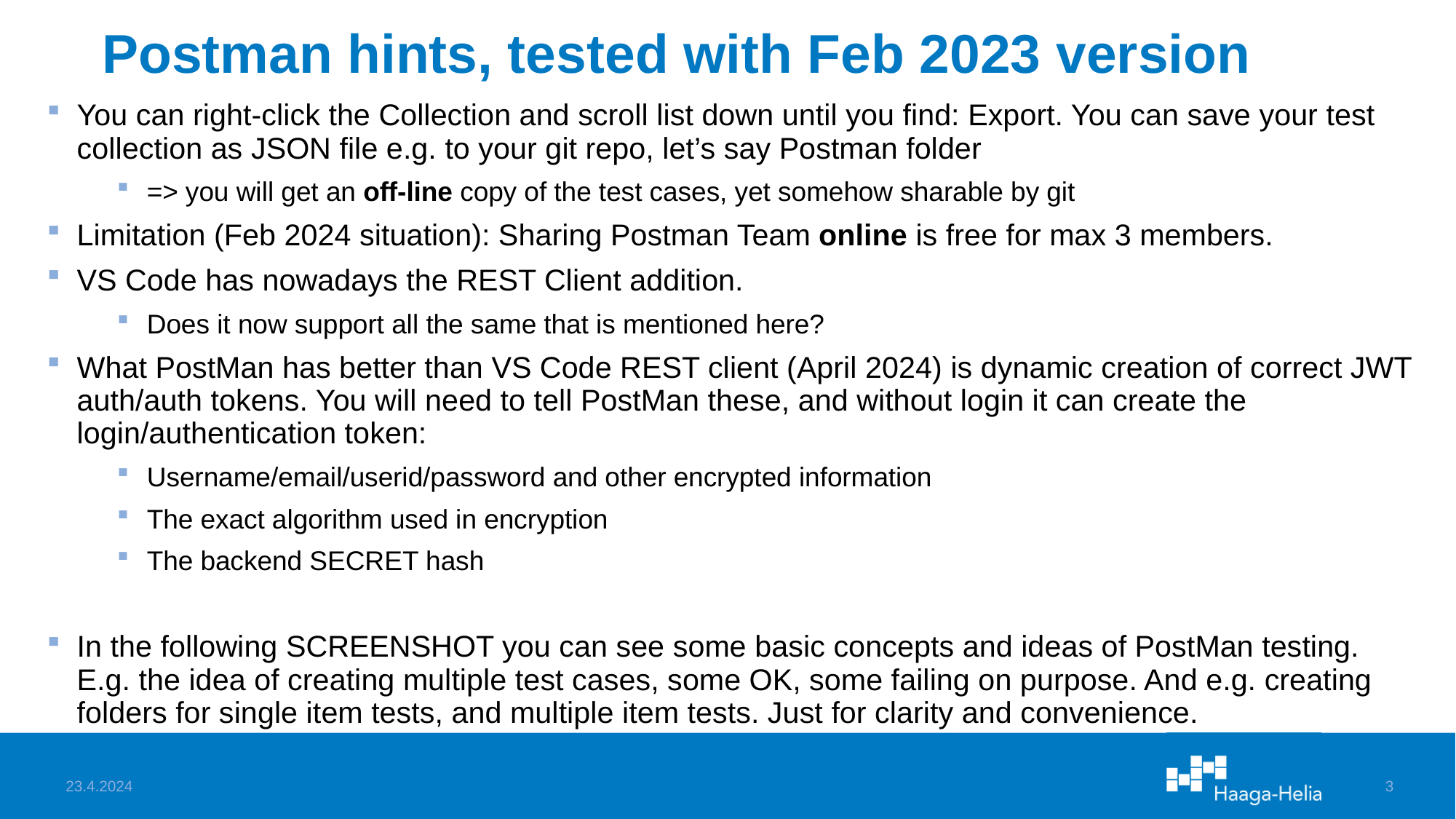

# Postman hints, tested with Feb 2023 version
You can right-click the Collection and scroll list down until you find: Export. You can save your test collection as JSON file e.g. to your git repo, let’s say Postman folder
=> you will get an off-line copy of the test cases, yet somehow sharable by git
Limitation (Feb 2024 situation): Sharing Postman Team online is free for max 3 members.
VS Code has nowadays the REST Client addition.
Does it now support all the same that is mentioned here?
What PostMan has better than VS Code REST client (April 2024) is dynamic creation of correct JWT auth/auth tokens. You will need to tell PostMan these, and without login it can create the login/authentication token:
Username/email/userid/password and other encrypted information
The exact algorithm used in encryption
The backend SECRET hash

In the following SCREENSHOT you can see some basic concepts and ideas of PostMan testing. E.g. the idea of creating multiple test cases, some OK, some failing on purpose. And e.g. creating folders for single item tests, and multiple item tests. Just for clarity and convenience.

23.4.2024

3